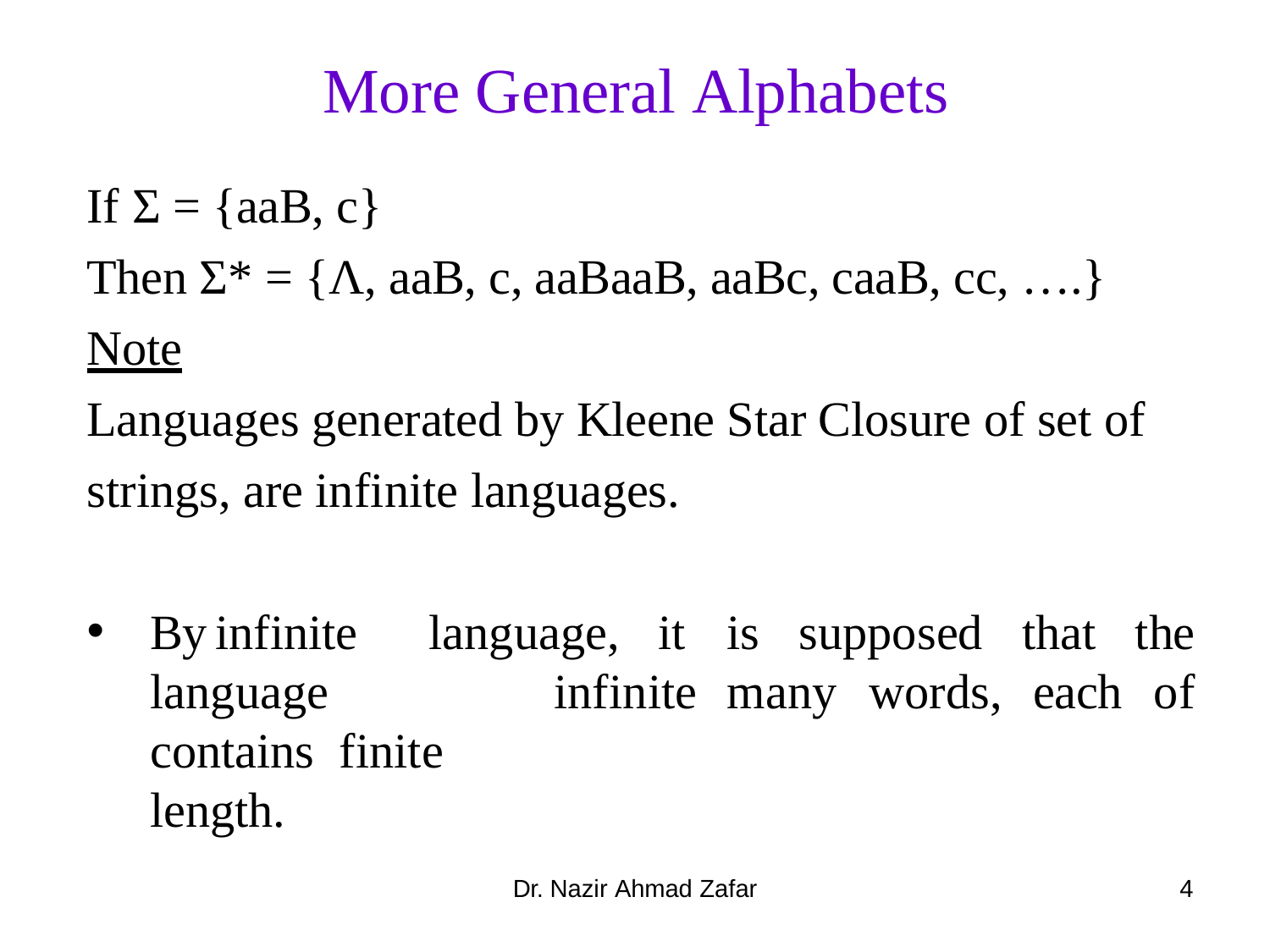

# More General Alphabets
If Σ = {aaB, c}
Then Σ* = {Λ, aaB, c, aaBaaB, aaBc, caaB, cc, ….}  Note
Languages generated by Kleene Star Closure of set of  strings, are infinite languages.
By	infinite
language,
it	is	supposed	that	the
language	contains  finite length.
infinite
many	words,	each	of
Dr. Nazir Ahmad Zafar
4